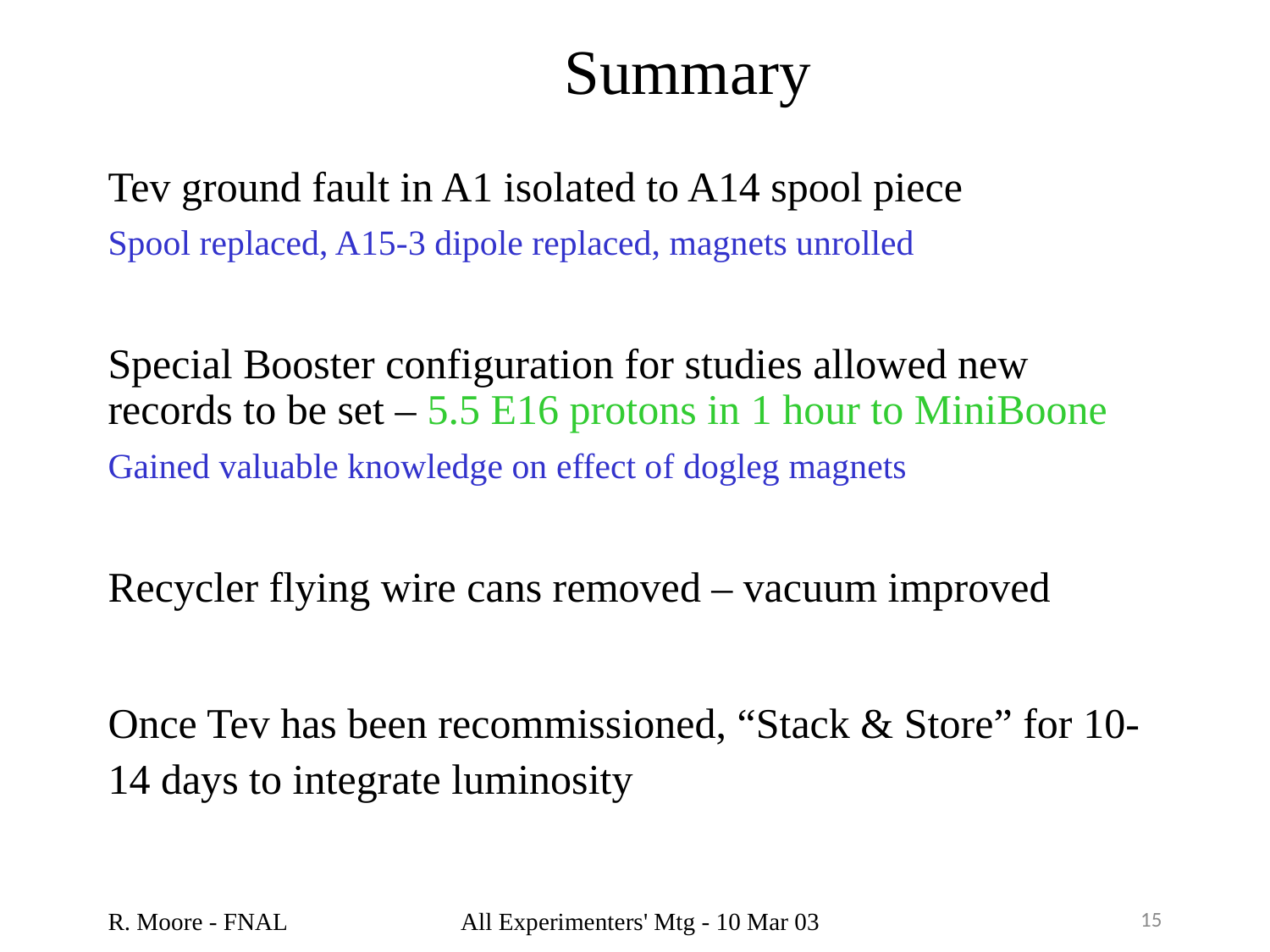

# Summary
Tev ground fault in A1 isolated to A14 spool piece
Spool replaced, A15-3 dipole replaced, magnets unrolled

Special Booster configuration for studies allowed new records to be set – 5.5 E16 protons in 1 hour to MiniBoone
Gained valuable knowledge on effect of dogleg magnets

Recycler flying wire cans removed – vacuum improved

Once Tev has been recommissioned, “Stack & Store” for 10-14 days to integrate luminosity
R. Moore - FNAL
All Experimenters' Mtg - 10 Mar 03
15